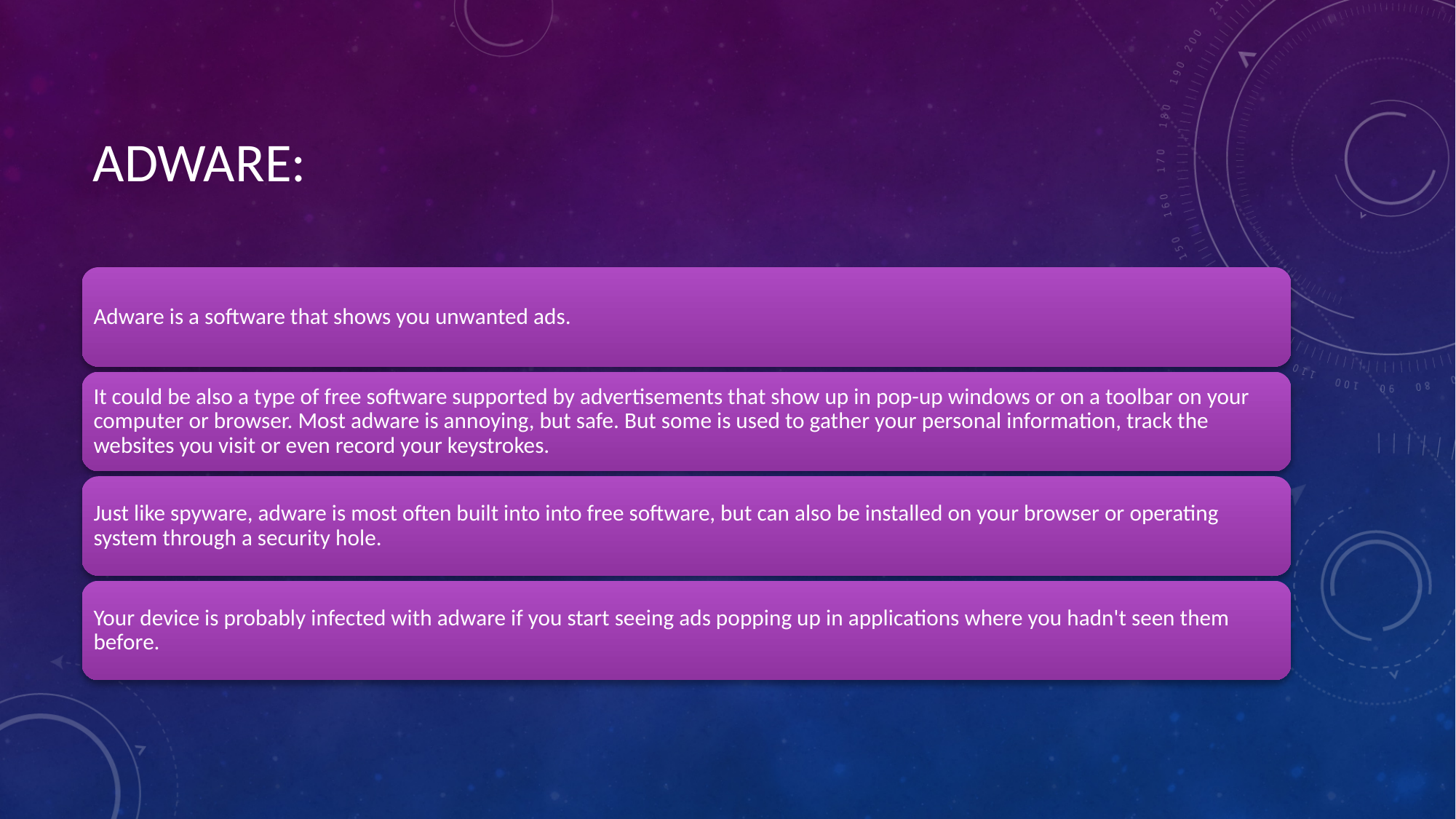

# Adware:
Adware is a software that shows you unwanted ads.
It could be also a type of free software supported by advertisements that show up in pop-up windows or on a toolbar on your computer or browser. Most adware is annoying, but safe. But some is used to gather your personal information, track the websites you visit or even record your keystrokes.
Just like spyware, adware is most often built into into free software, but can also be installed on your browser or operating system through a security hole.
Your device is probably infected with adware if you start seeing ads popping up in applications where you hadn't seen them before.